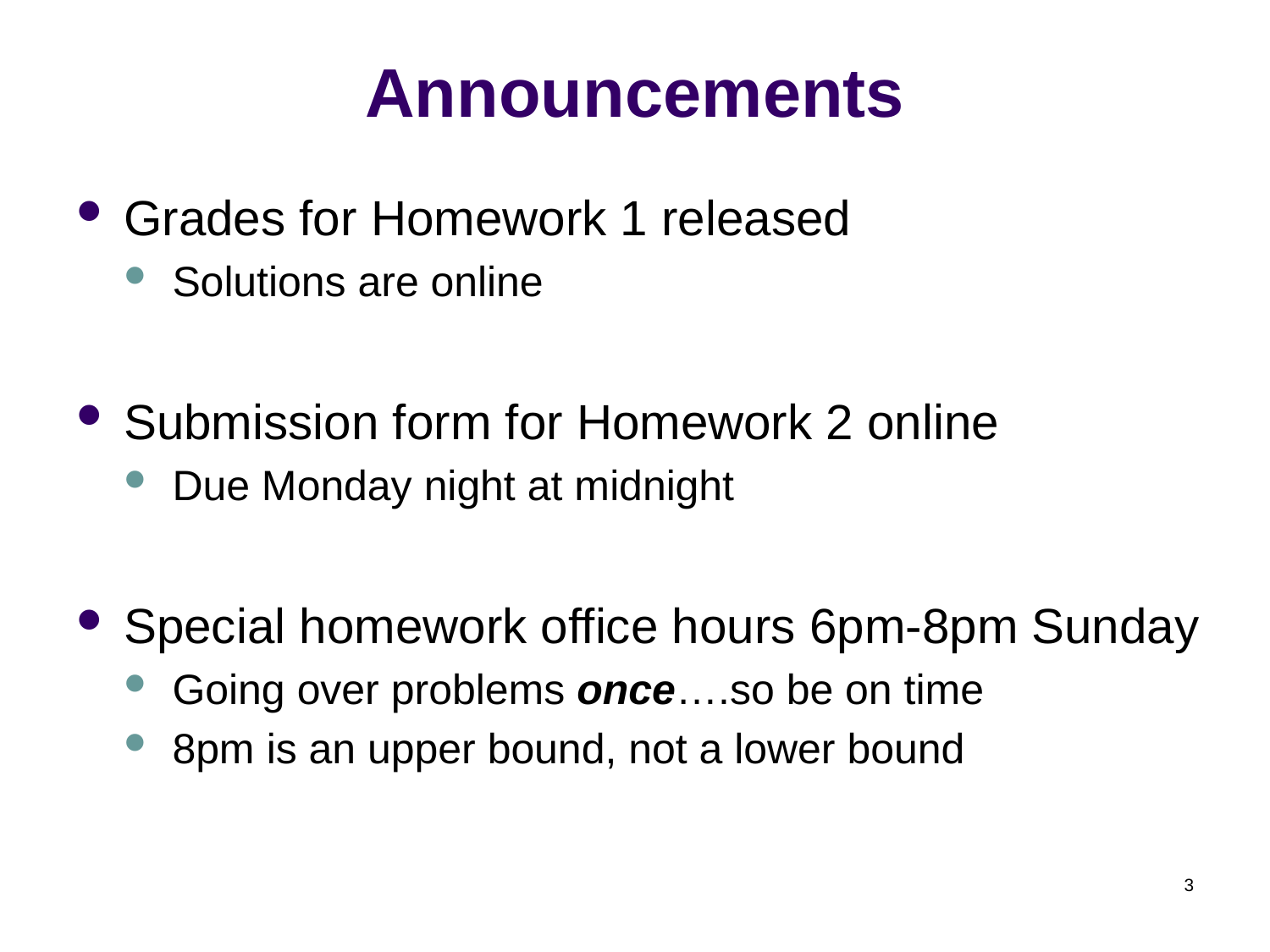

# Announcements
Grades for Homework 1 released
Solutions are online

Submission form for Homework 2 online
Due Monday night at midnight

Special homework office hours 6pm-8pm Sunday
Going over problems once….so be on time
8pm is an upper bound, not a lower bound

3